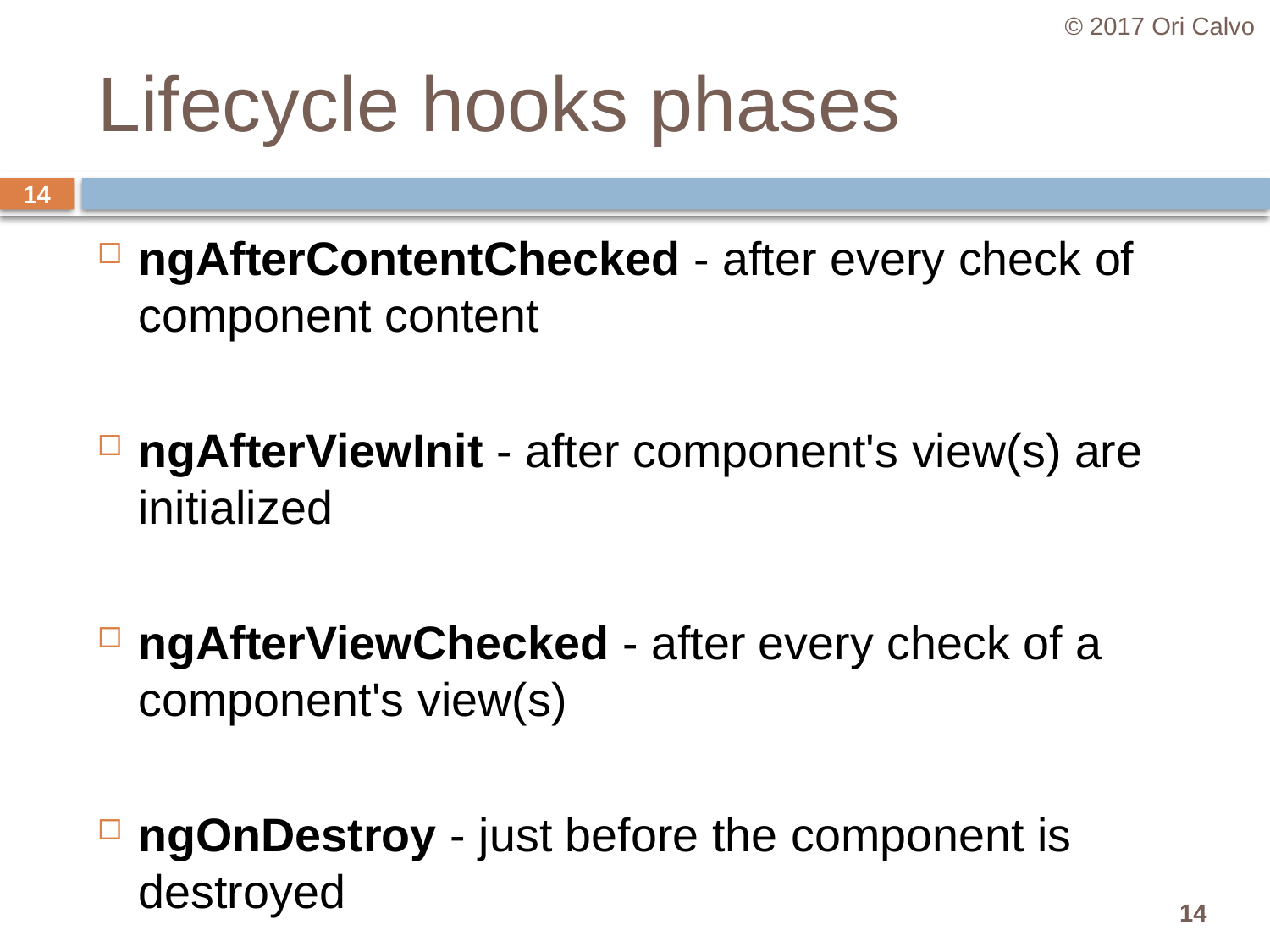

© 2017 Ori Calvo
# Lifecycle hooks phases
14
ngAfterContentChecked - after every check of component content

ngAfterViewInit - after component's view(s) are initialized

ngAfterViewChecked - after every check of a component's view(s)

ngOnDestroy - just before the component is destroyed